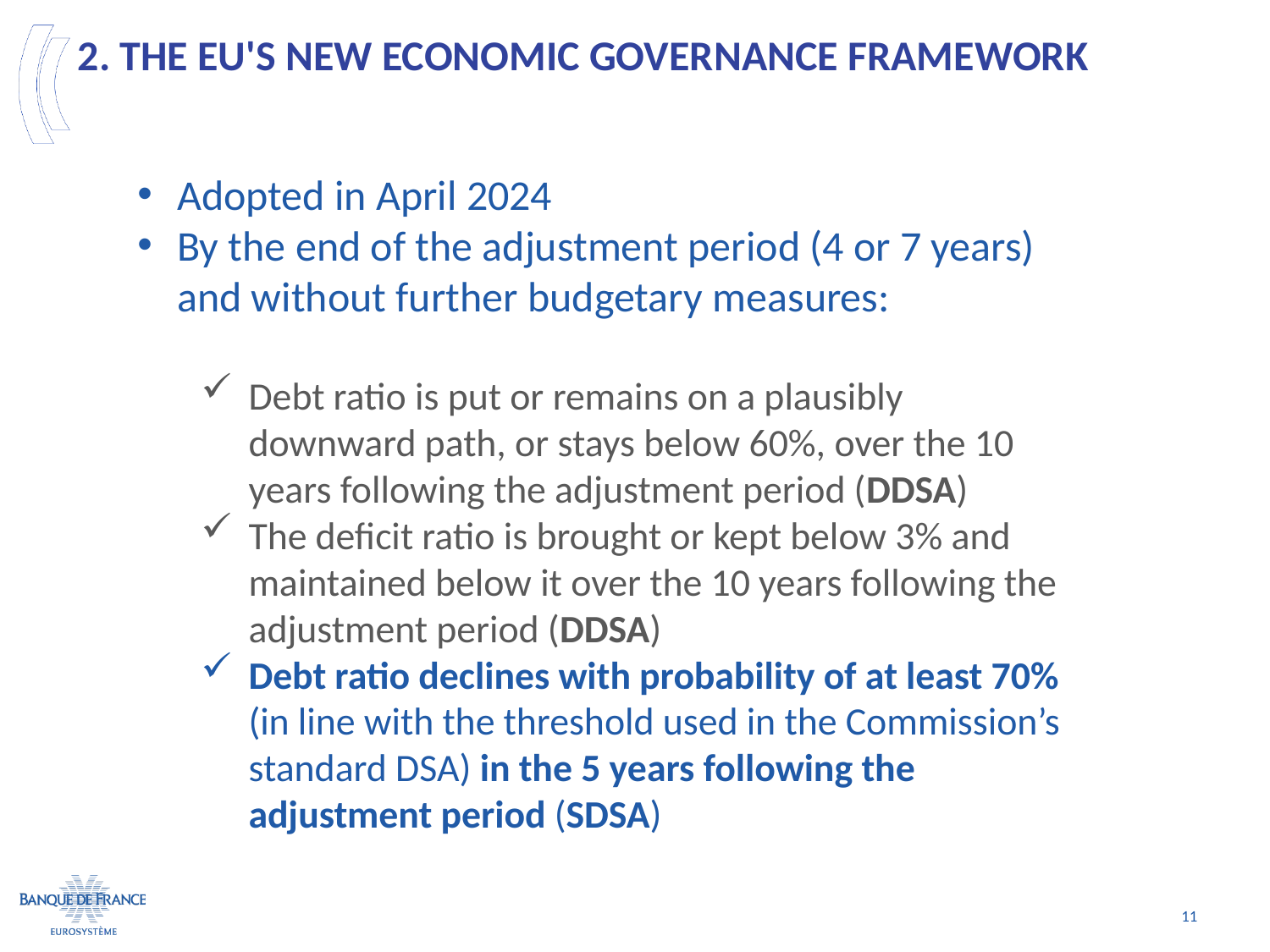

# 2. The EU's new Economic Governance Framework
Adopted in April 2024
By the end of the adjustment period (4 or 7 years) and without further budgetary measures:

Debt ratio is put or remains on a plausibly downward path, or stays below 60%, over the 10 years following the adjustment period (DDSA)
The deficit ratio is brought or kept below 3% and maintained below it over the 10 years following the adjustment period (DDSA)
Debt ratio declines with probability of at least 70% (in line with the threshold used in the Commission’s standard DSA) in the 5 years following the adjustment period (SDSA)

11